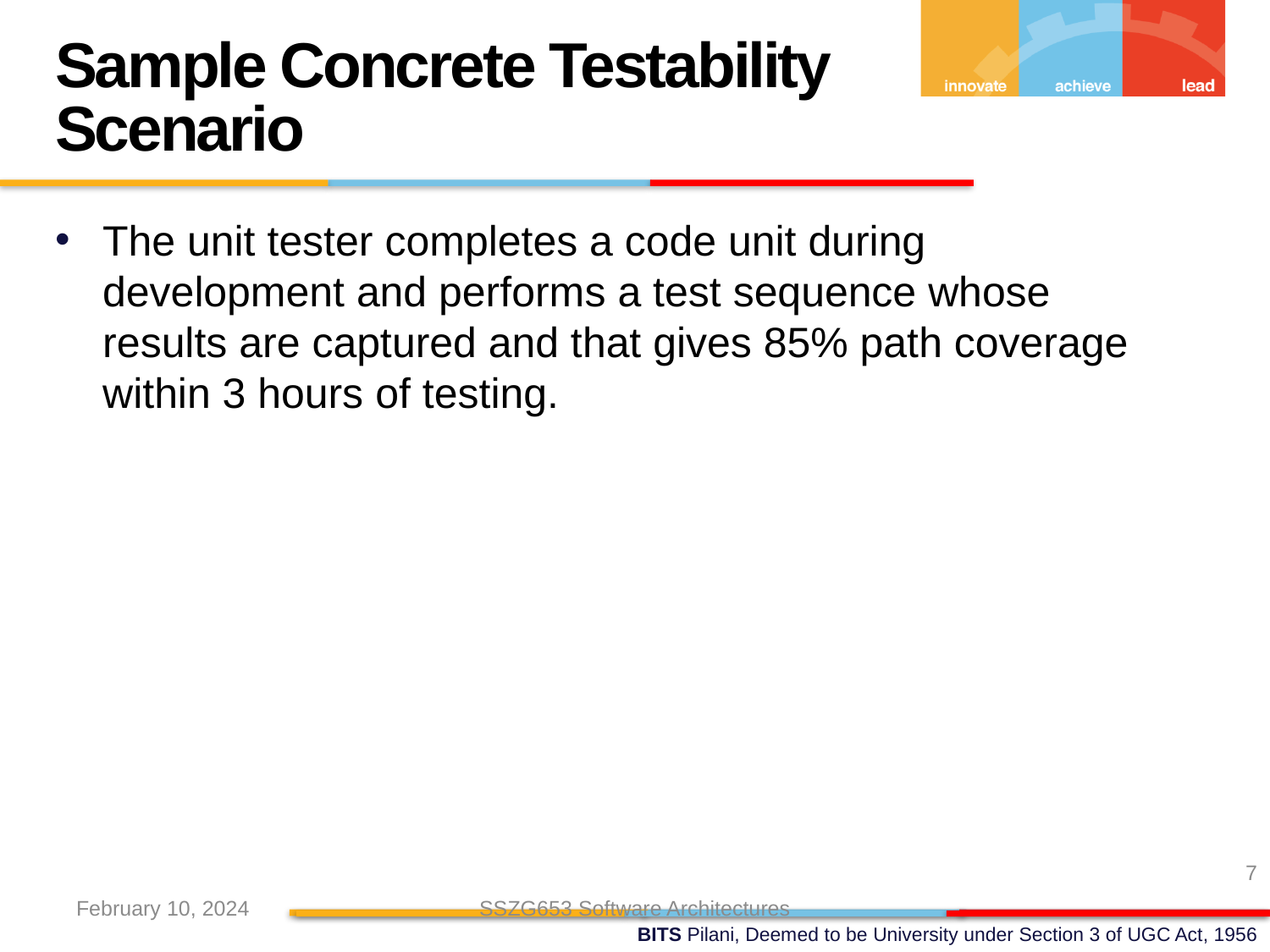

Sample Concrete Testability Scenario
The unit tester completes a code unit during development and performs a test sequence whose results are captured and that gives 85% path coverage within 3 hours of testing.
7
February 10, 2024
SSZG653 Software Architectures